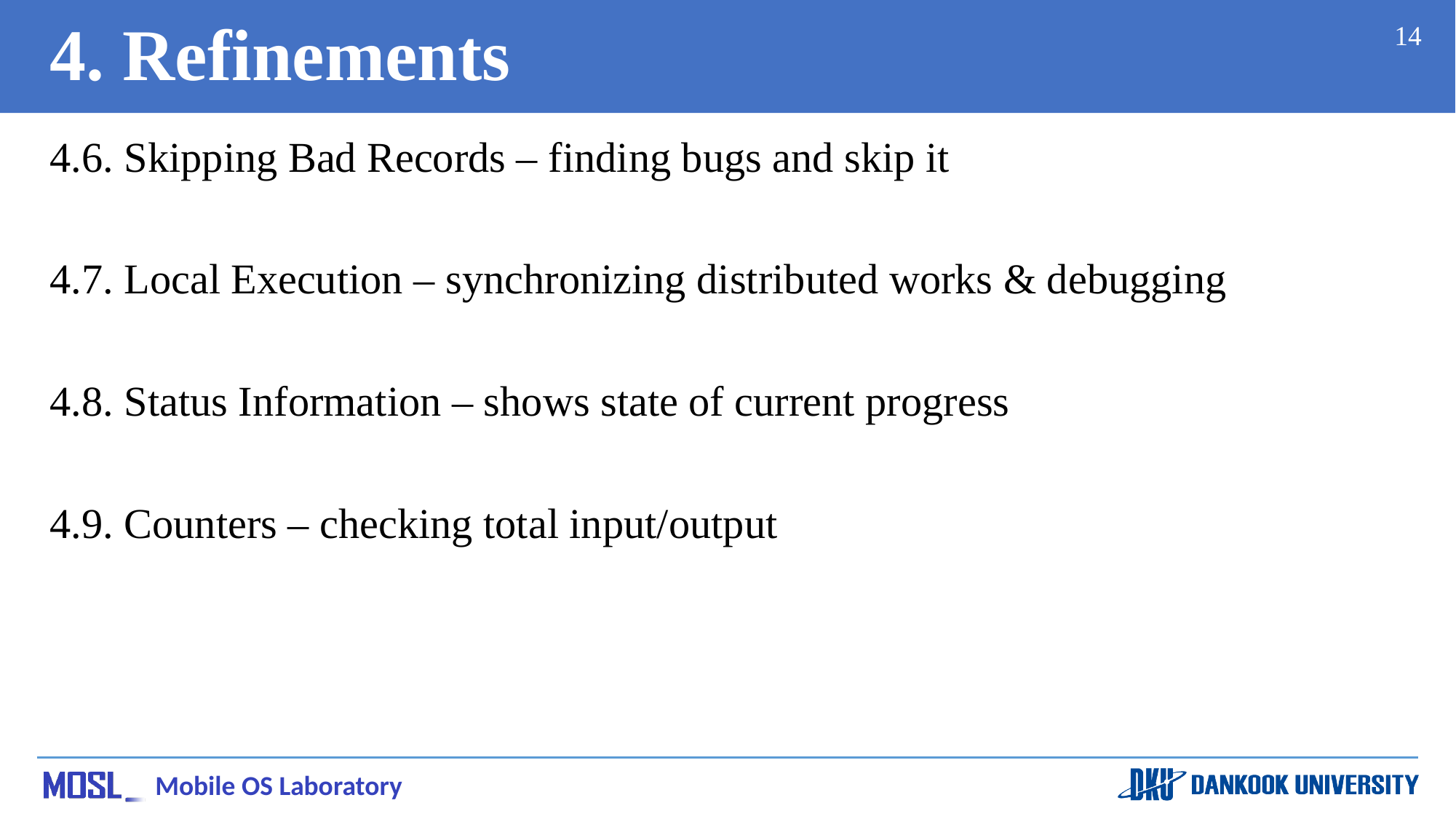

# 4. Refinements
14
4.6. Skipping Bad Records – finding bugs and skip it

4.7. Local Execution – synchronizing distributed works & debugging

4.8. Status Information – shows state of current progress

4.9. Counters – checking total input/output